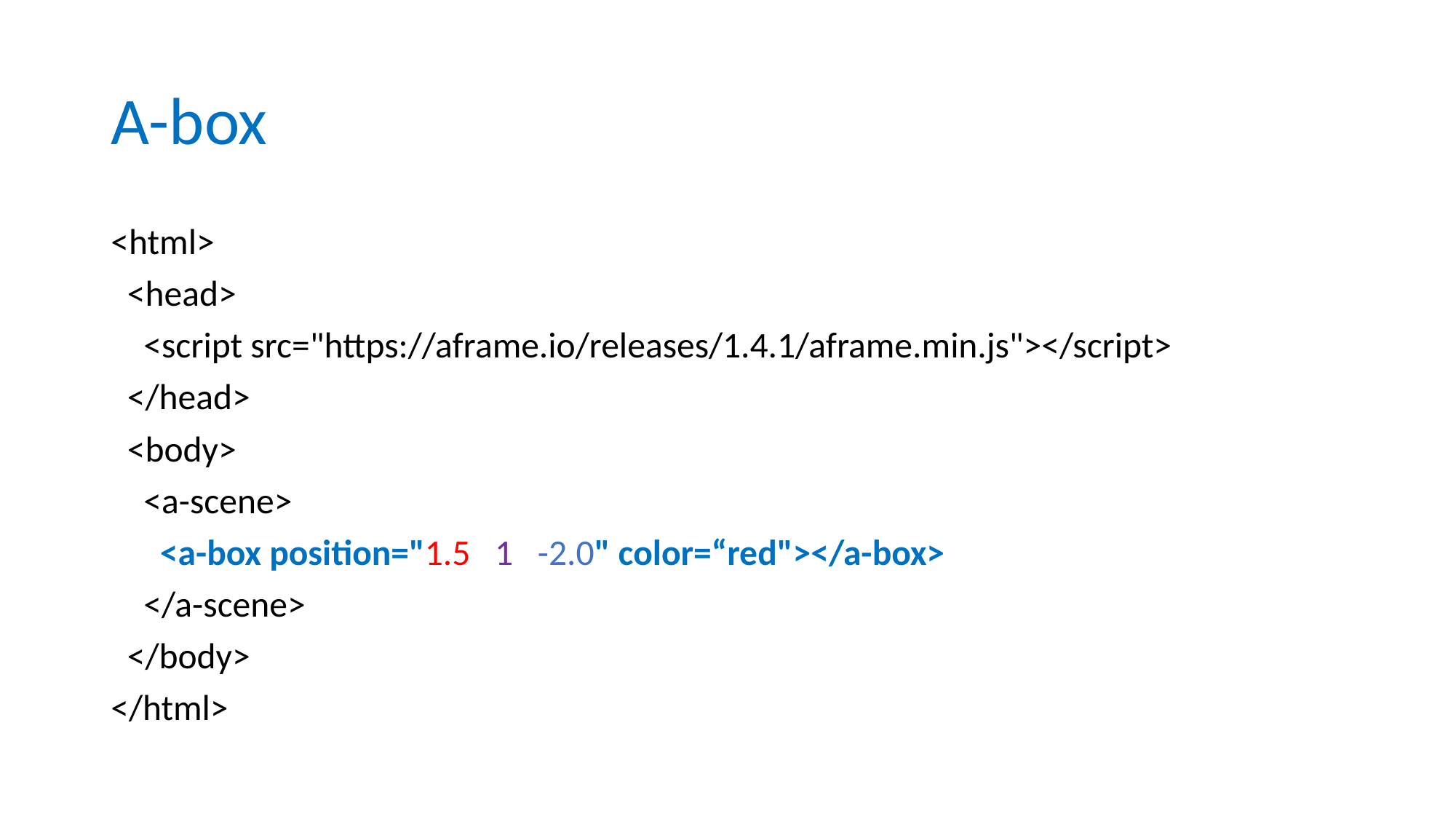

# A-box
<html>
  <head>
    <script src="https://aframe.io/releases/1.4.1/aframe.min.js"></script>
  </head>
  <body>
    <a-scene>
      <a-box position="1.5   1   -2.0" color=“red"></a-box>
    </a-scene>
  </body>
</html>